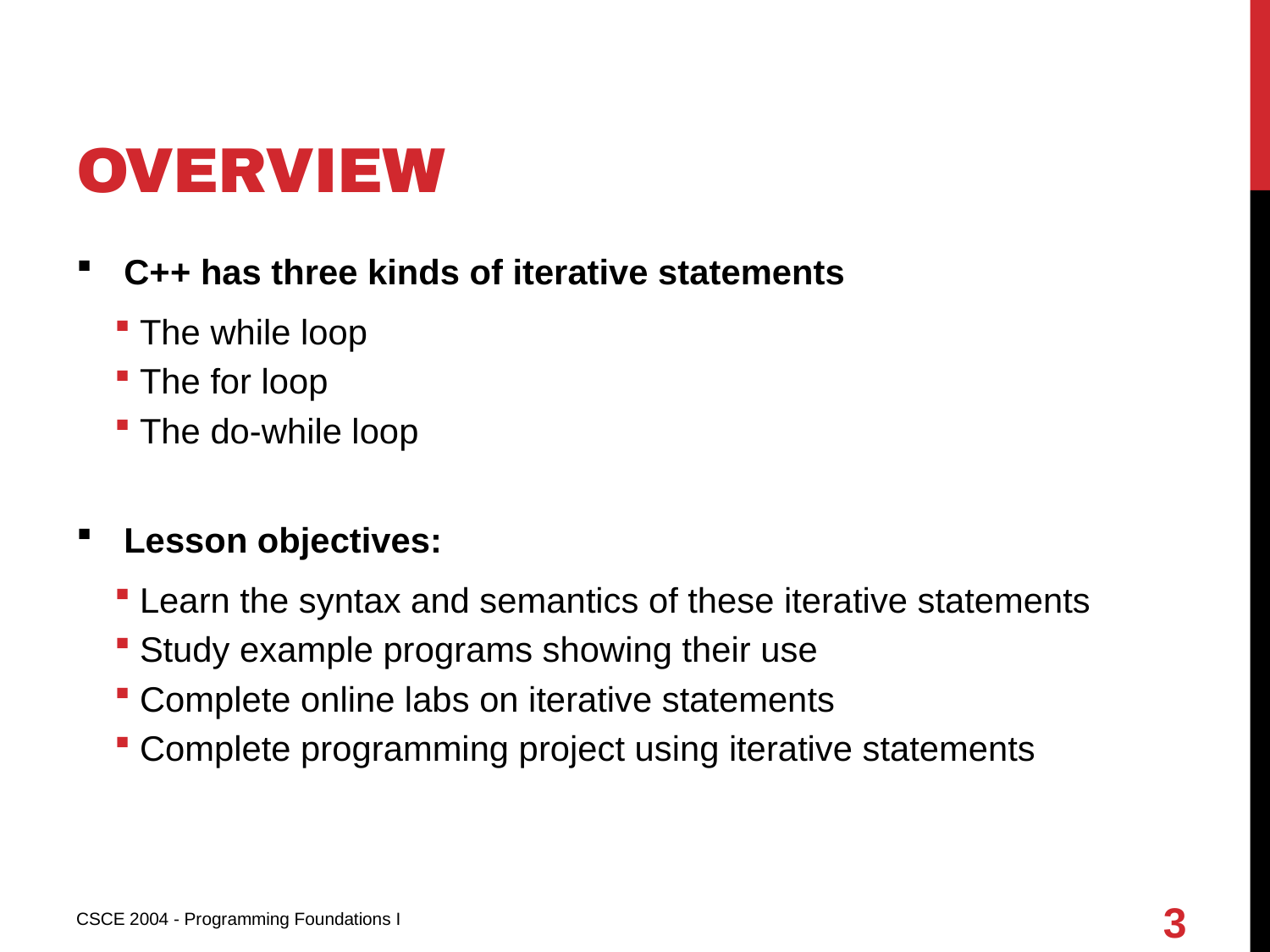

# OVERVIEW
C++ has three kinds of iterative statements
The while loop
The for loop
The do-while loop

Lesson objectives:
Learn the syntax and semantics of these iterative statements
Study example programs showing their use
Complete online labs on iterative statements
Complete programming project using iterative statements

3
CSCE 2004 - Programming Foundations I